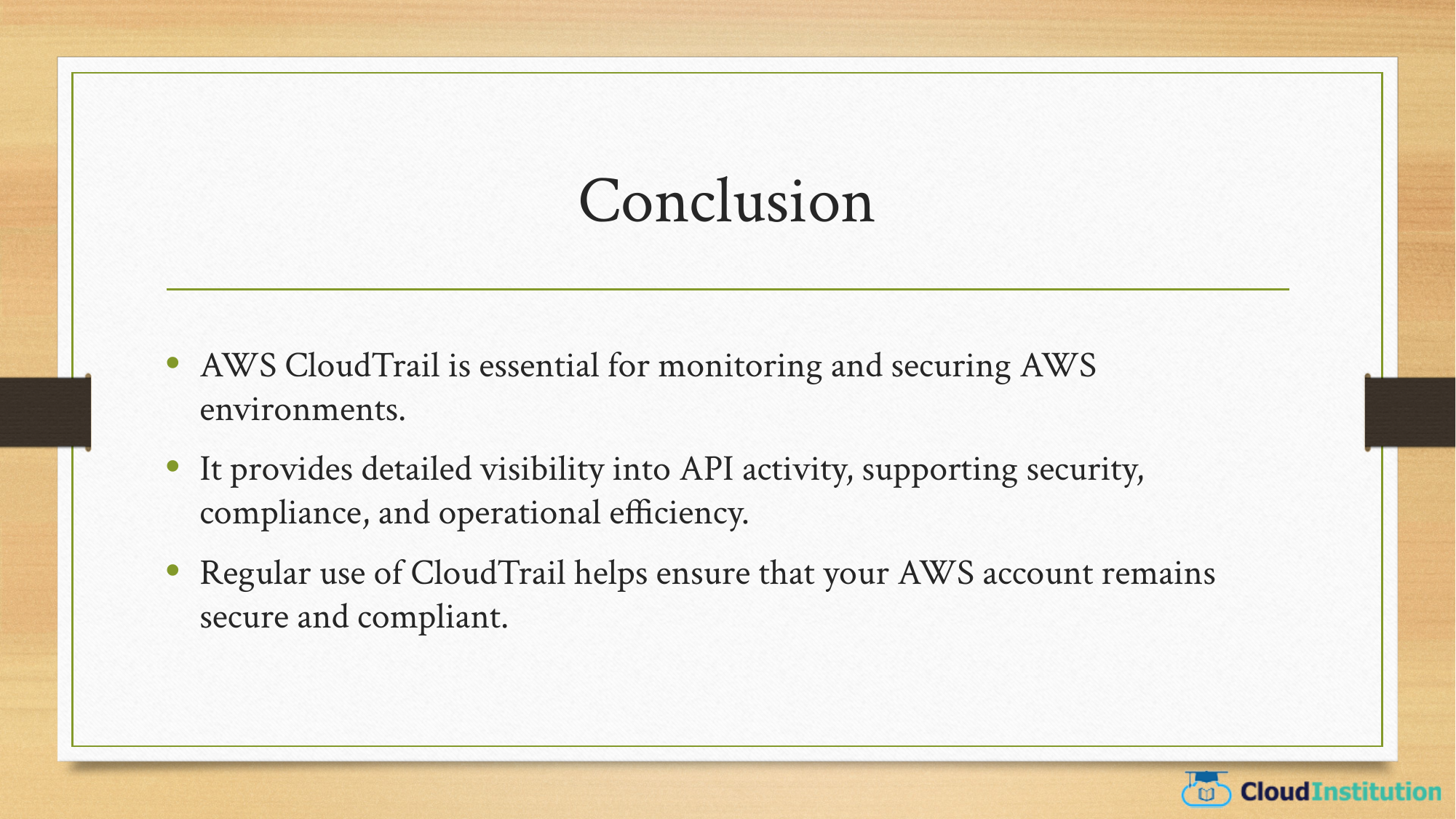

# Conclusion
AWS CloudTrail is essential for monitoring and securing AWS environments.
It provides detailed visibility into API activity, supporting security, compliance, and operational efficiency.
Regular use of CloudTrail helps ensure that your AWS account remains secure and compliant.